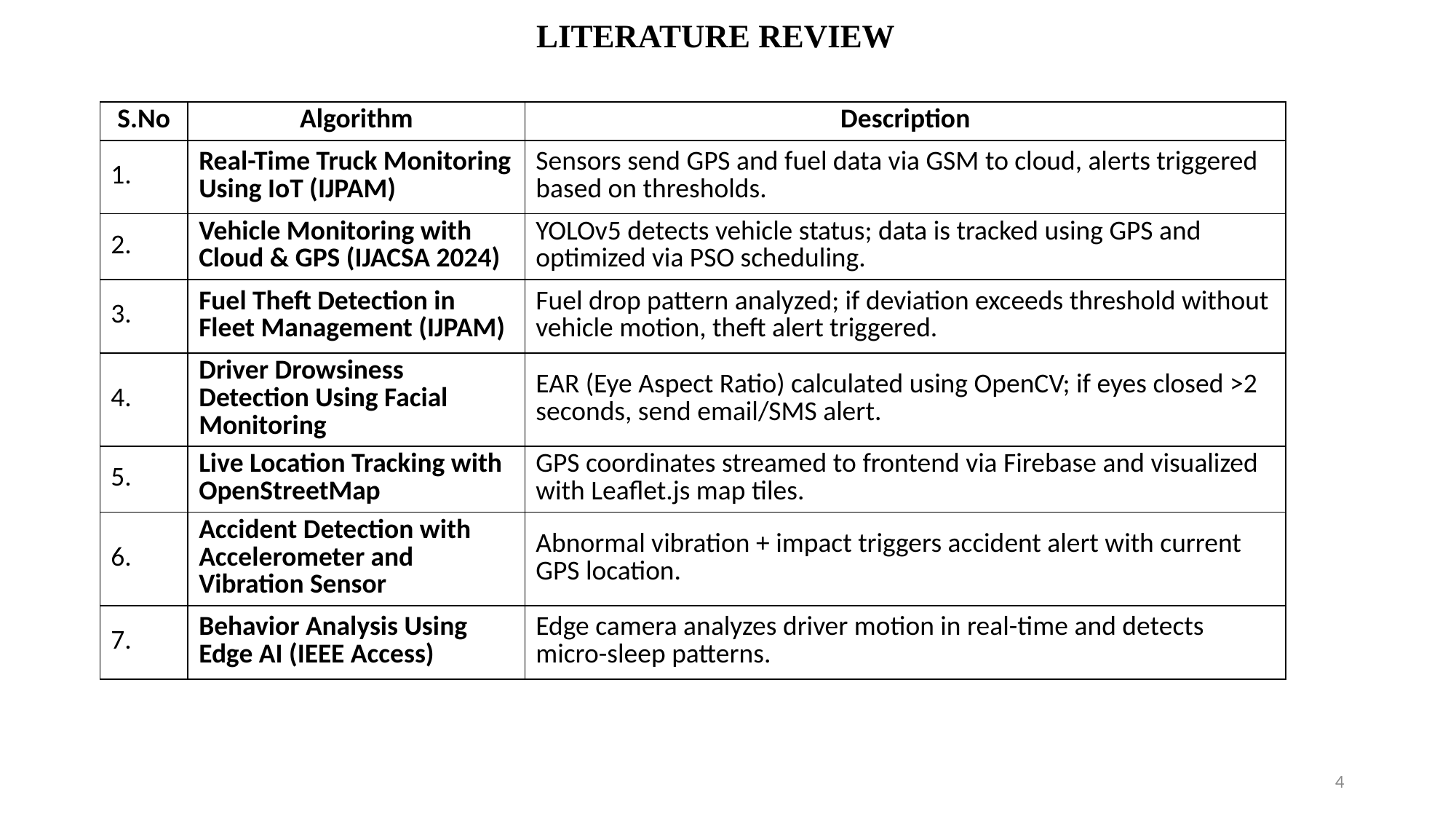

# LITERATURE REVIEW
| S.No | Algorithm | Description |
| --- | --- | --- |
| 1. | Real-Time Truck Monitoring Using IoT (IJPAM) | Sensors send GPS and fuel data via GSM to cloud, alerts triggered based on thresholds. |
| 2. | Vehicle Monitoring with Cloud & GPS (IJACSA 2024) | YOLOv5 detects vehicle status; data is tracked using GPS and optimized via PSO scheduling. |
| 3. | Fuel Theft Detection in Fleet Management (IJPAM) | Fuel drop pattern analyzed; if deviation exceeds threshold without vehicle motion, theft alert triggered. |
| 4. | Driver Drowsiness Detection Using Facial Monitoring | EAR (Eye Aspect Ratio) calculated using OpenCV; if eyes closed >2 seconds, send email/SMS alert. |
| 5. | Live Location Tracking with OpenStreetMap | GPS coordinates streamed to frontend via Firebase and visualized with Leaflet.js map tiles. |
| 6. | Accident Detection with Accelerometer and Vibration Sensor | Abnormal vibration + impact triggers accident alert with current GPS location. |
| 7. | Behavior Analysis Using Edge AI (IEEE Access) | Edge camera analyzes driver motion in real-time and detects micro-sleep patterns. |
4